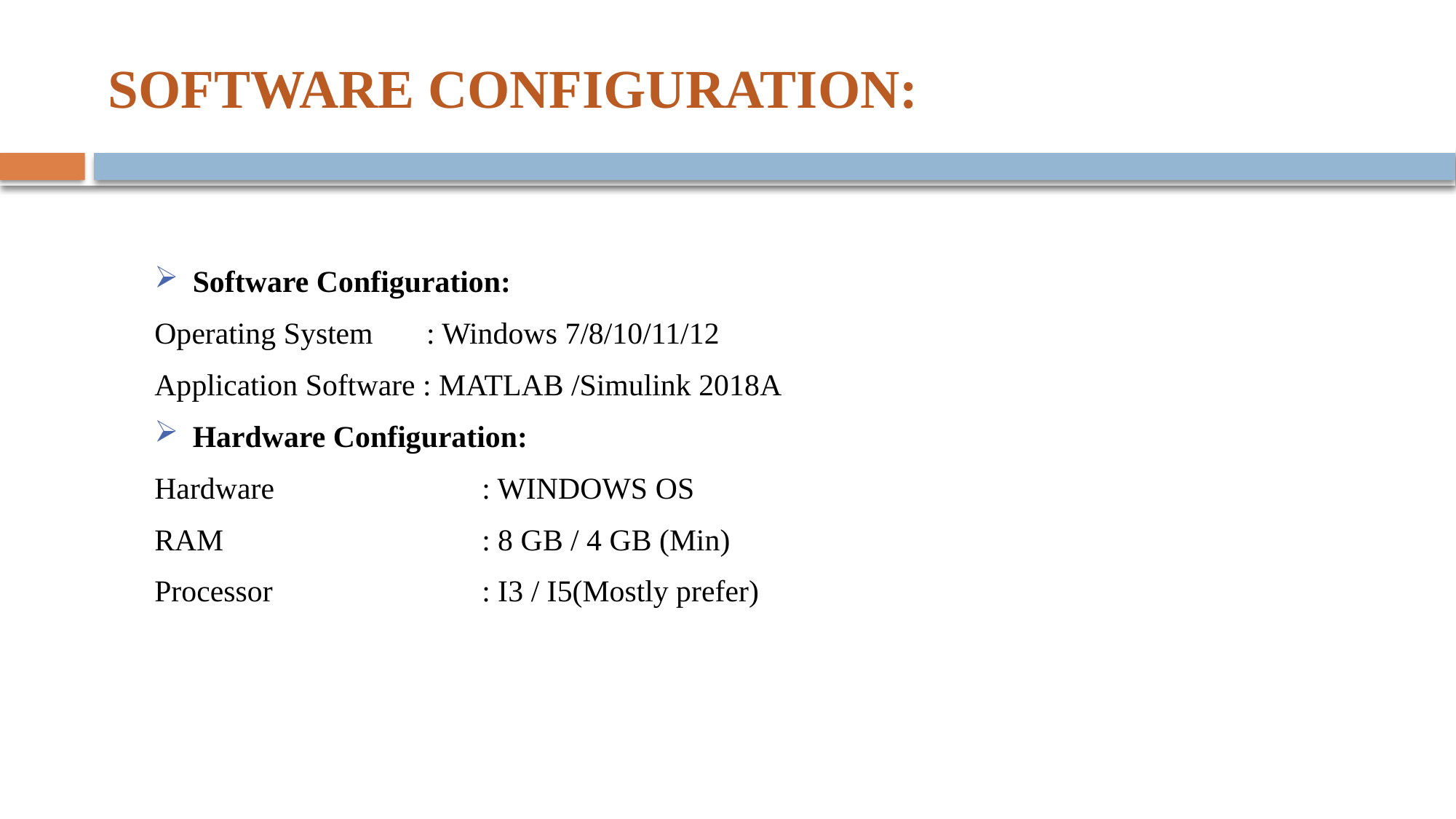

# SOFTWARE CONFIGURATION:
Software Configuration:
Operating System       : Windows 7/8/10/11/12
Application Software : MATLAB /Simulink 2018A
Hardware Configuration:
Hardware  		: WINDOWS OS
RAM         		: 8 GB / 4 GB (Min)
Processor  		: I3 / I5(Mostly prefer)